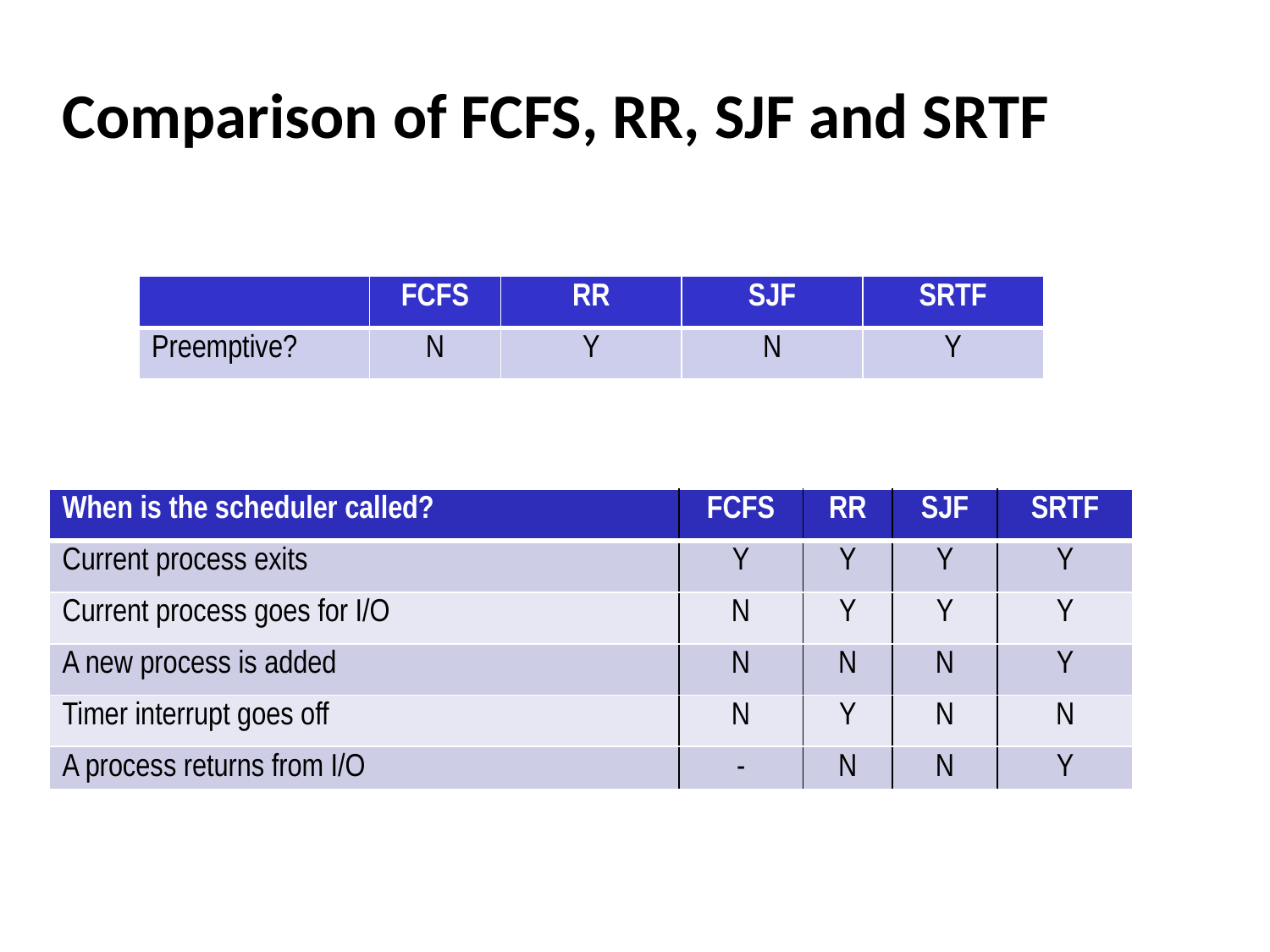

# Comparison of FCFS, RR, SJF and SRTF
|  | FCFS | RR | SJF | SRTF |
| --- | --- | --- | --- | --- |
| Preemptive? | N | Y | N | Y |
| When is the scheduler called? | FCFS | RR | SJF | SRTF |
| --- | --- | --- | --- | --- |
| Current process exits | Y | Y | Y | Y |
| Current process goes for I/O | N | Y | Y | Y |
| A new process is added | N | N | N | Y |
| Timer interrupt goes off | N | Y | N | N |
| A process returns from I/O | - | N | N | Y |